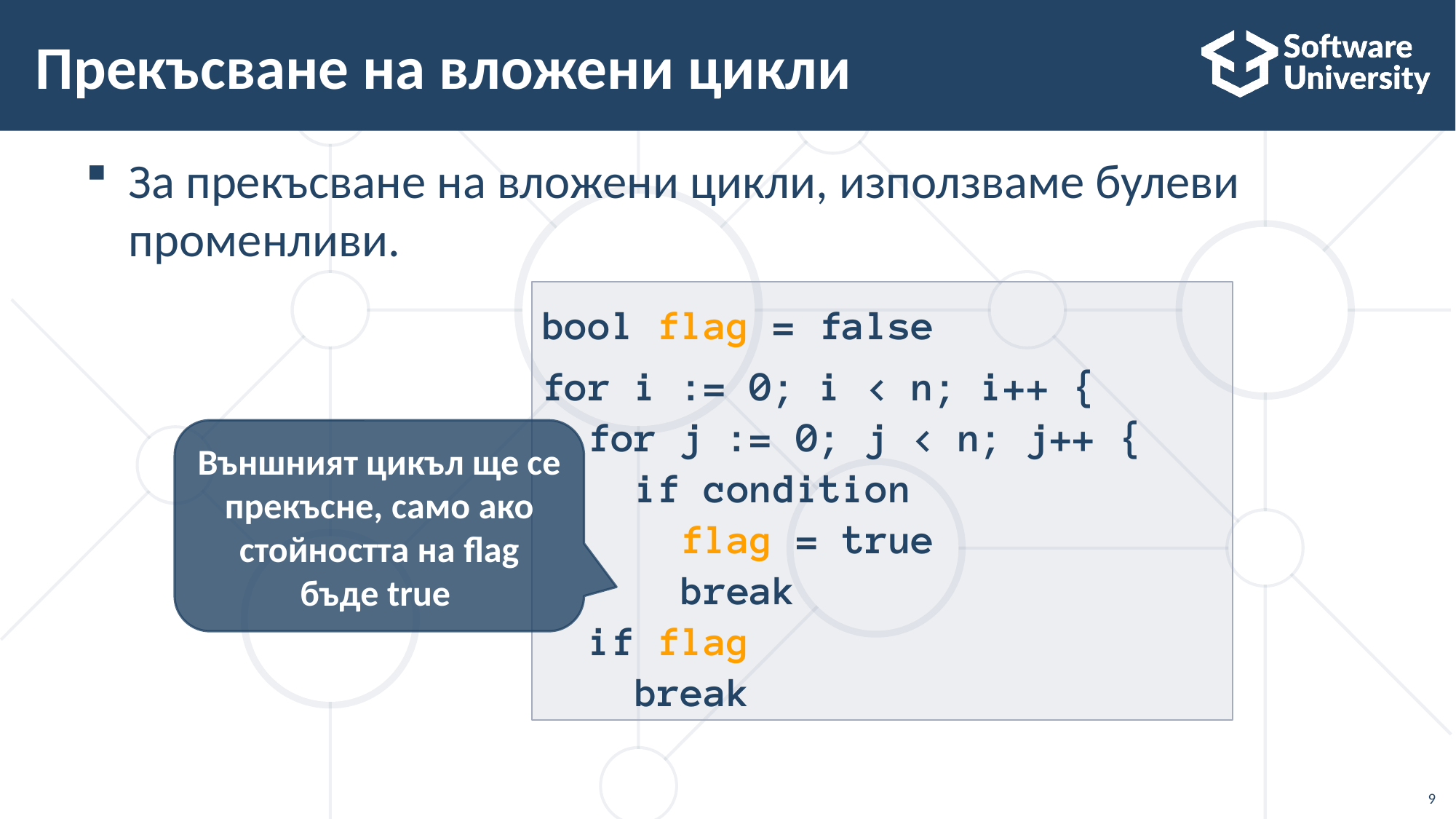

# Прекъсване на вложени цикли
За прекъсване на вложени цикли, използваме булеви
променливи.
bool flag = false
for i := 0; i < n; i++ {
  for j := 0; j < n; j++ {
    if condition
      flag = true
      break
  if flag
    break
Външният цикъл ще се прекъсне, само ако стойността на flag бъде true
9